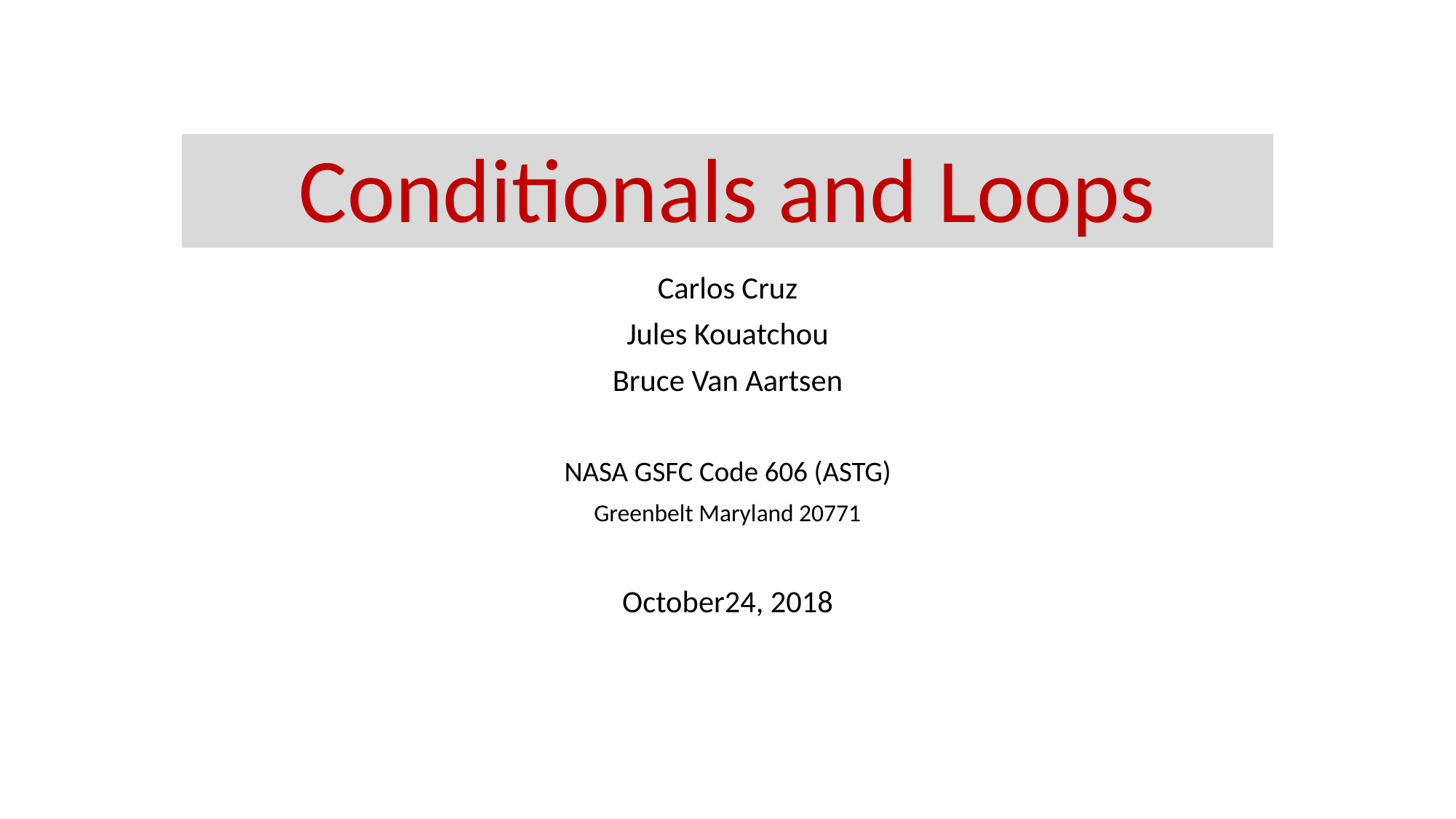

# Conditionals and Loops
Carlos Cruz
Jules Kouatchou
Bruce Van Aartsen

NASA GSFC Code 606 (ASTG)
Greenbelt Maryland 20771

October24, 2018